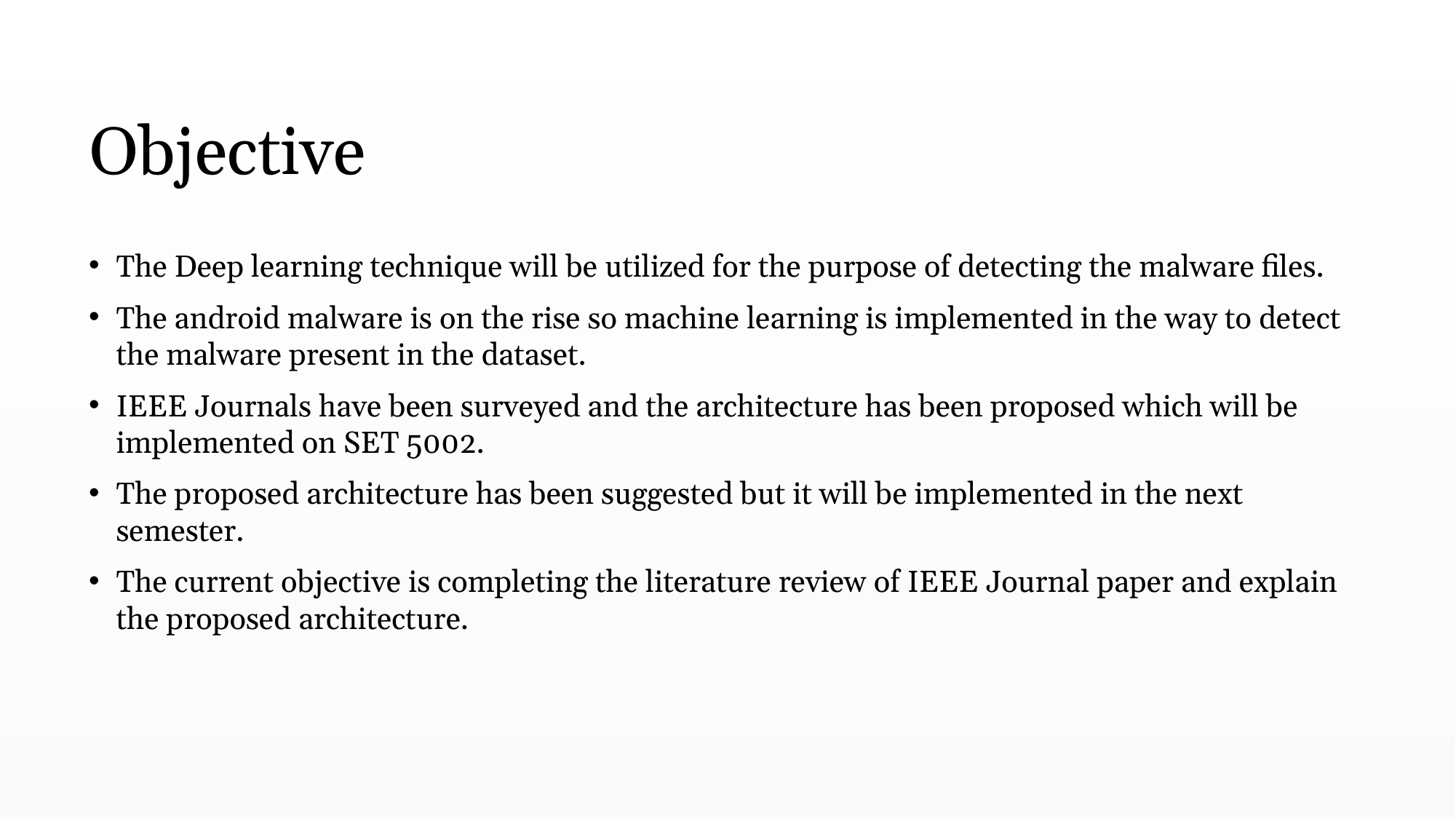

# Objective
The Deep learning technique will be utilized for the purpose of detecting the malware files.
The android malware is on the rise so machine learning is implemented in the way to detect the malware present in the dataset.
IEEE Journals have been surveyed and the architecture has been proposed which will be implemented on SET 5002.
The proposed architecture has been suggested but it will be implemented in the next semester.
The current objective is completing the literature review of IEEE Journal paper and explain the proposed architecture.